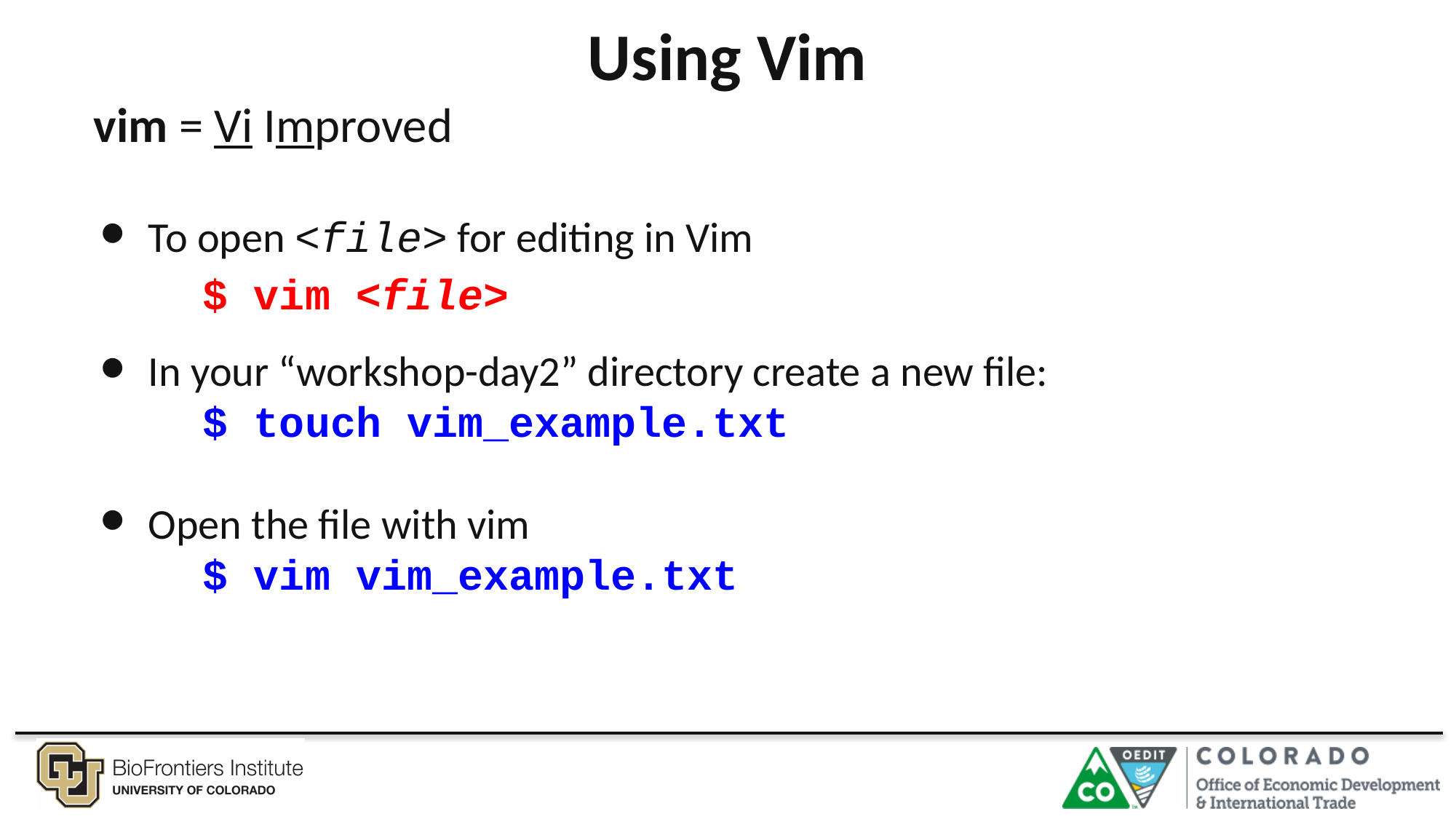

# Using Vim
vim = Vi Improved

To open <file> for editing in Vim
	$ vim <file>
In your “workshop-day2” directory create a new file:
	$ touch vim_example.txt

Open the file with vim
	$ vim vim_example.txt